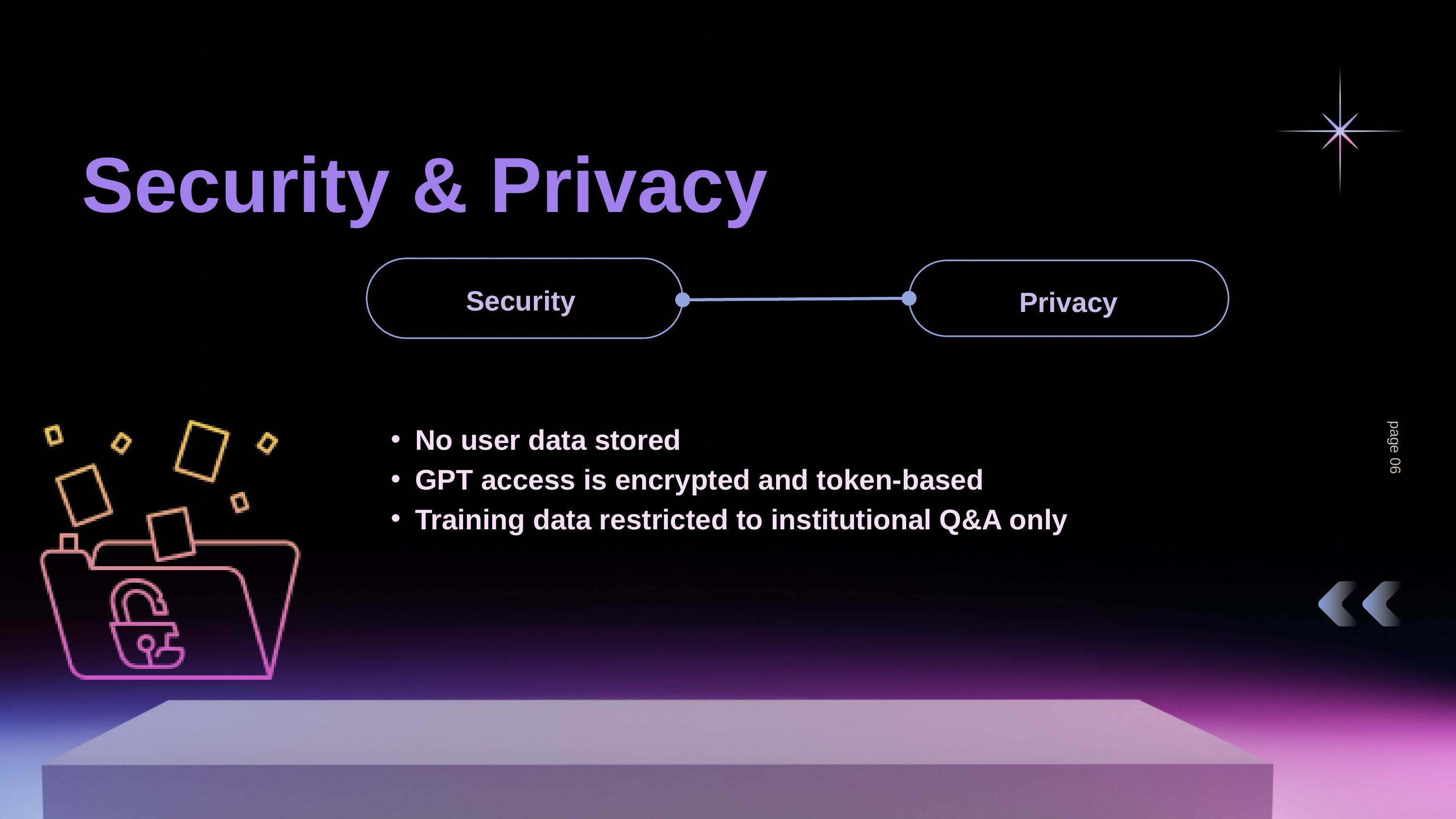

Security & Privacy

Security
Privacy

No user data stored
GPT access is encrypted and token-based
Training data restricted to institutional Q&A only

page 06